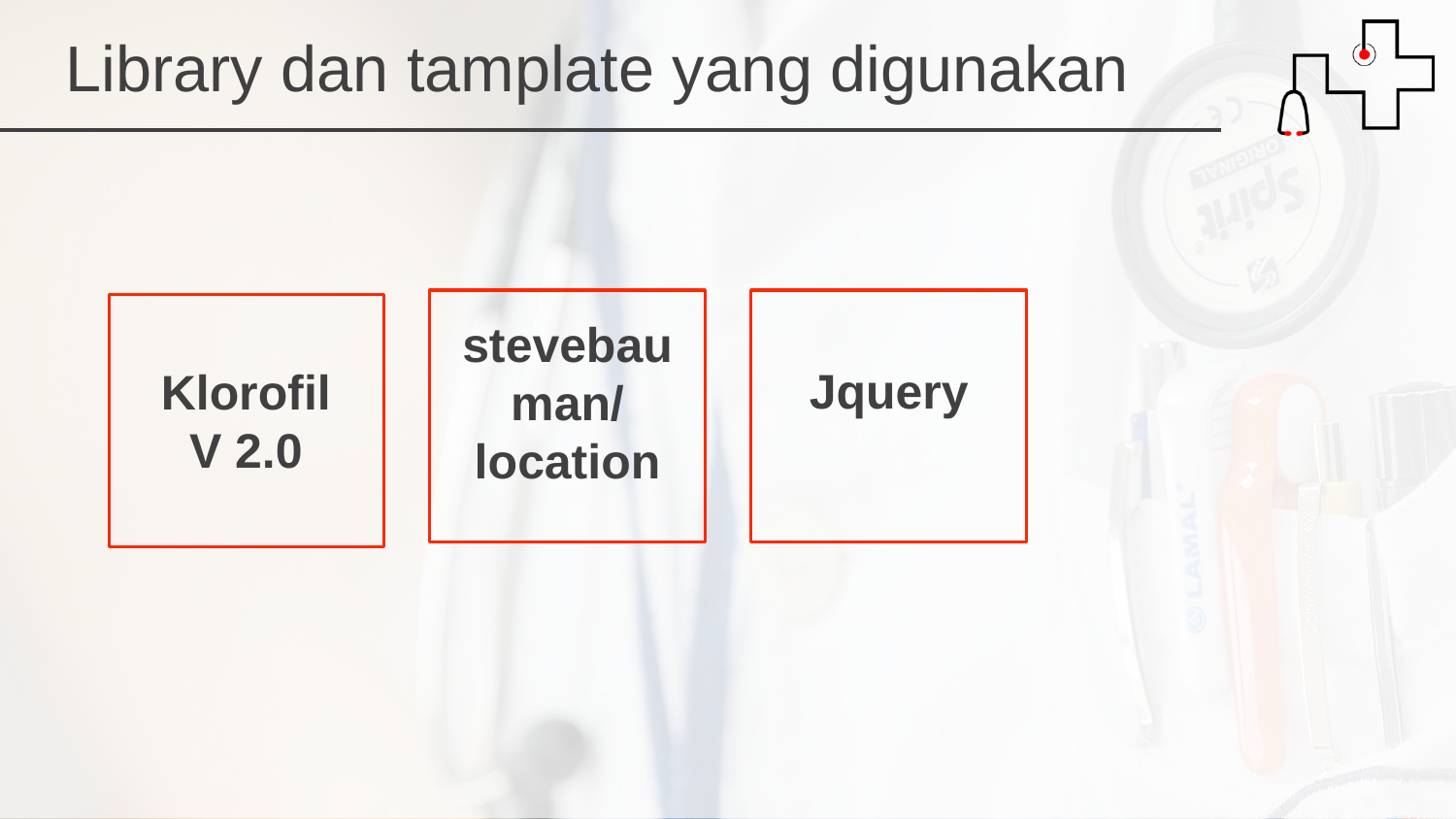

Library dan tamplate yang digunakan

stevebauman/location

Jquery

Klorofil V 2.0